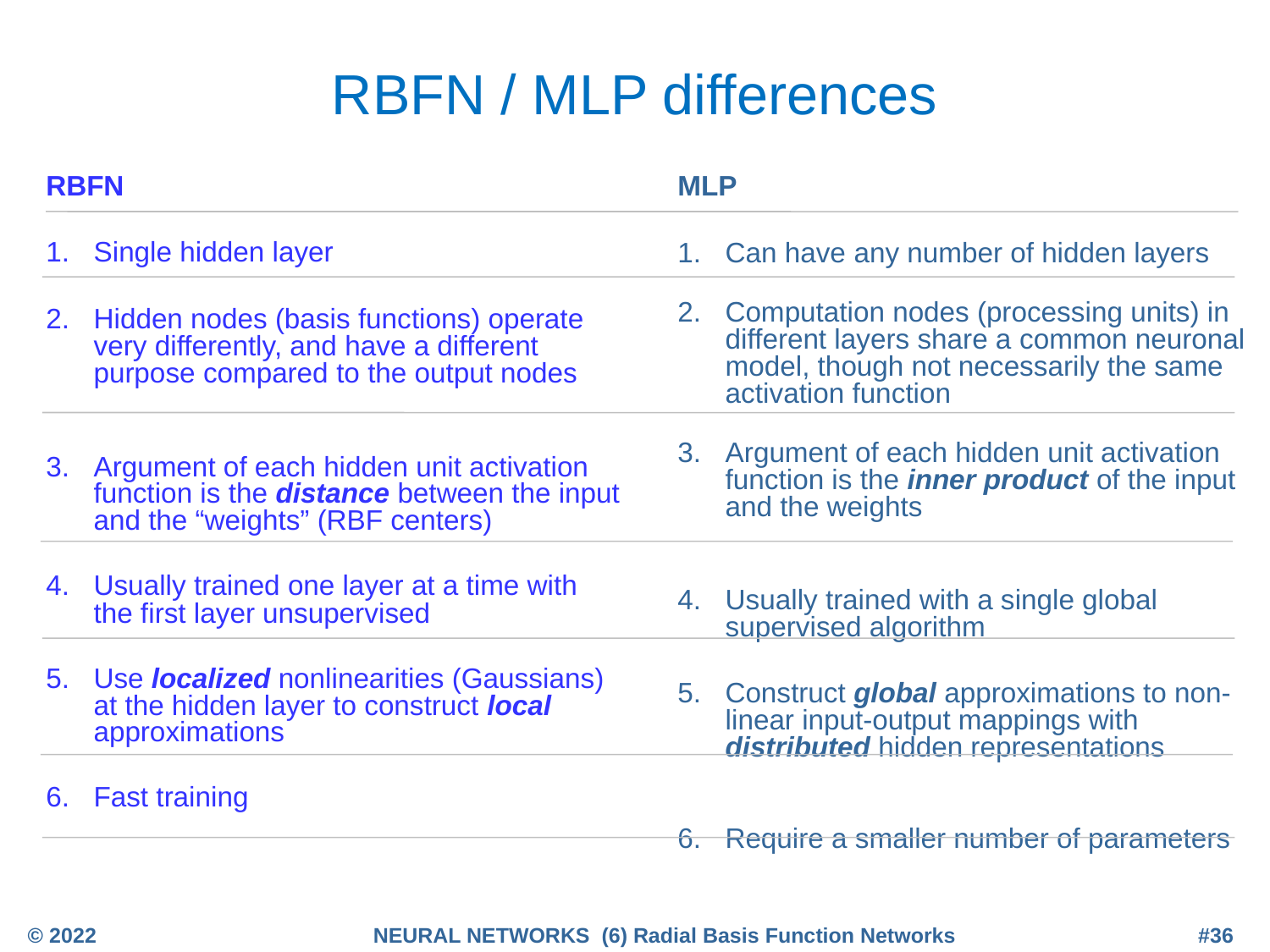

# RBFN / MLP differences
RBFN
Single hidden layer
Hidden nodes (basis functions) operate very differently, and have a different purpose compared to the output nodes
Argument of each hidden unit activation function is the distance between the input and the “weights” (RBF centers)

Usually trained one layer at a time with the first layer unsupervised

Use localized nonlinearities (Gaussians) at the hidden layer to construct local approximations

Fast training
MLP
Can have any number of hidden layers
Computation nodes (processing units) in different layers share a common neuronal model, though not necessarily the same activation function
Argument of each hidden unit activation function is the inner product of the input and the weights

Usually trained with a single global supervised algorithm
Construct global approximations to non-linear input-output mappings with distributed hidden representations

Require a smaller number of parameters

© 2022
NEURAL NETWORKS  (6) Radial Basis Function Networks
#36